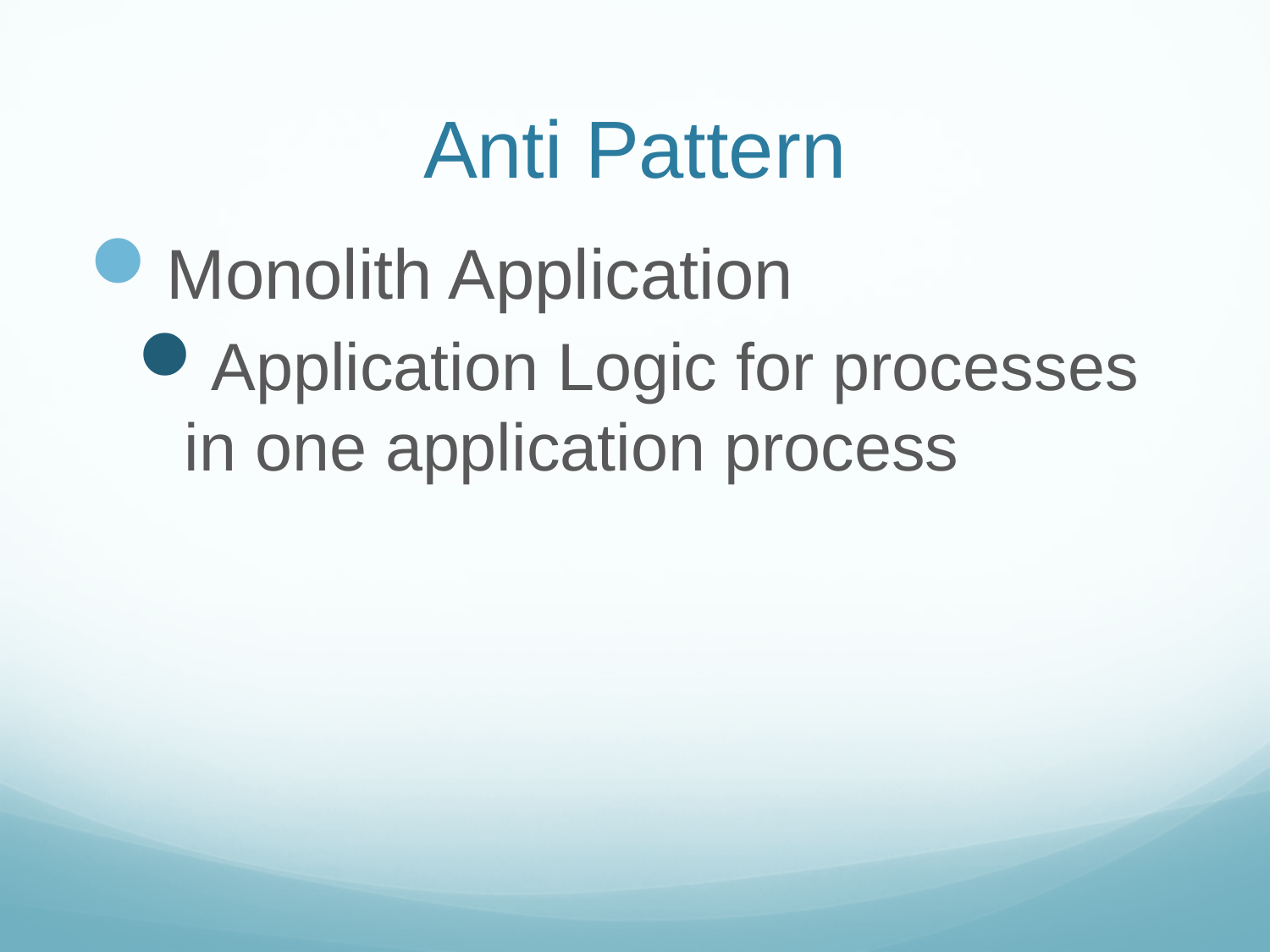

# Anti Pattern
Monolith Application
Application Logic for processes in one application process